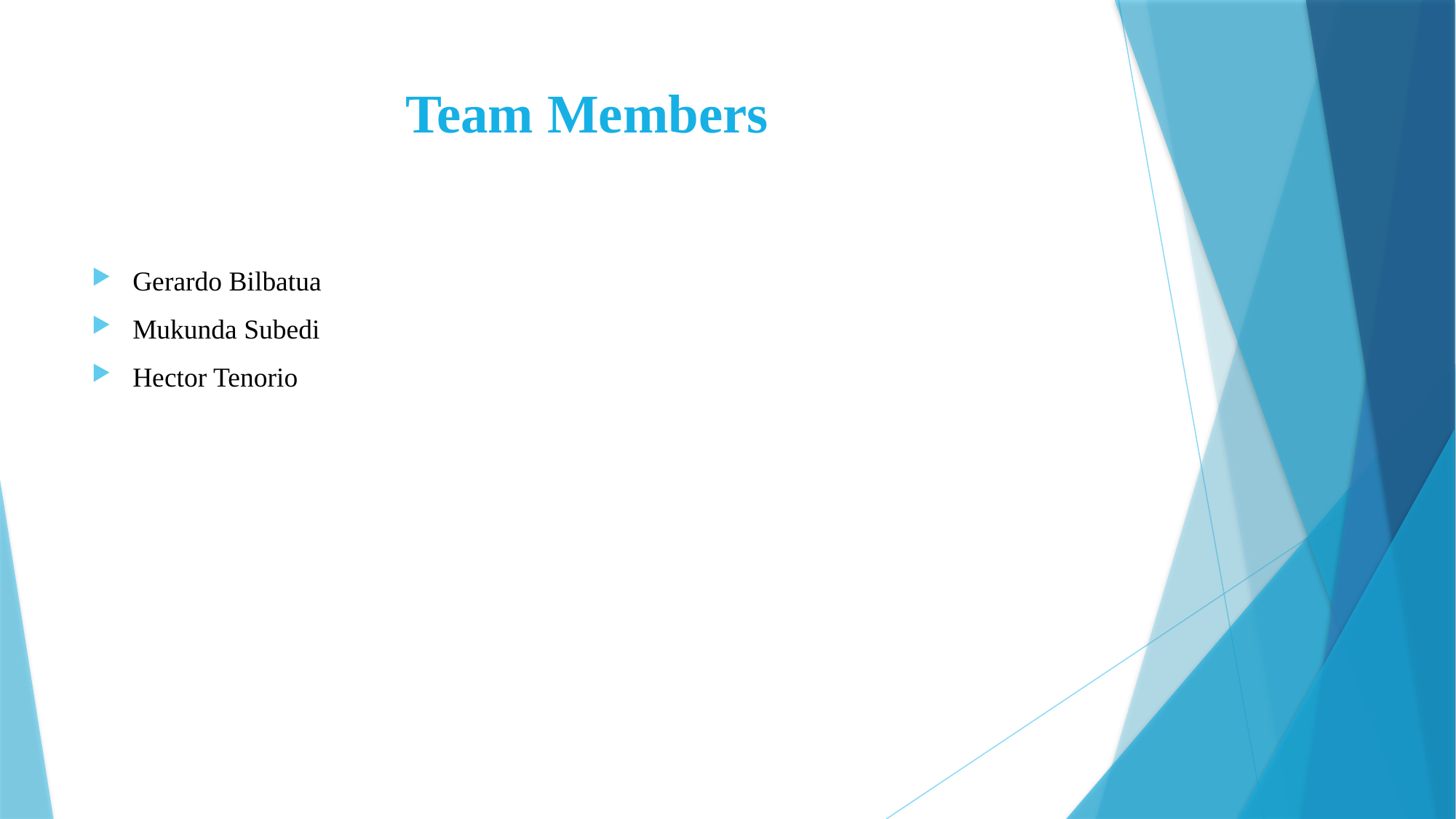

# Team Members
Gerardo Bilbatua
Mukunda Subedi
Hector Tenorio